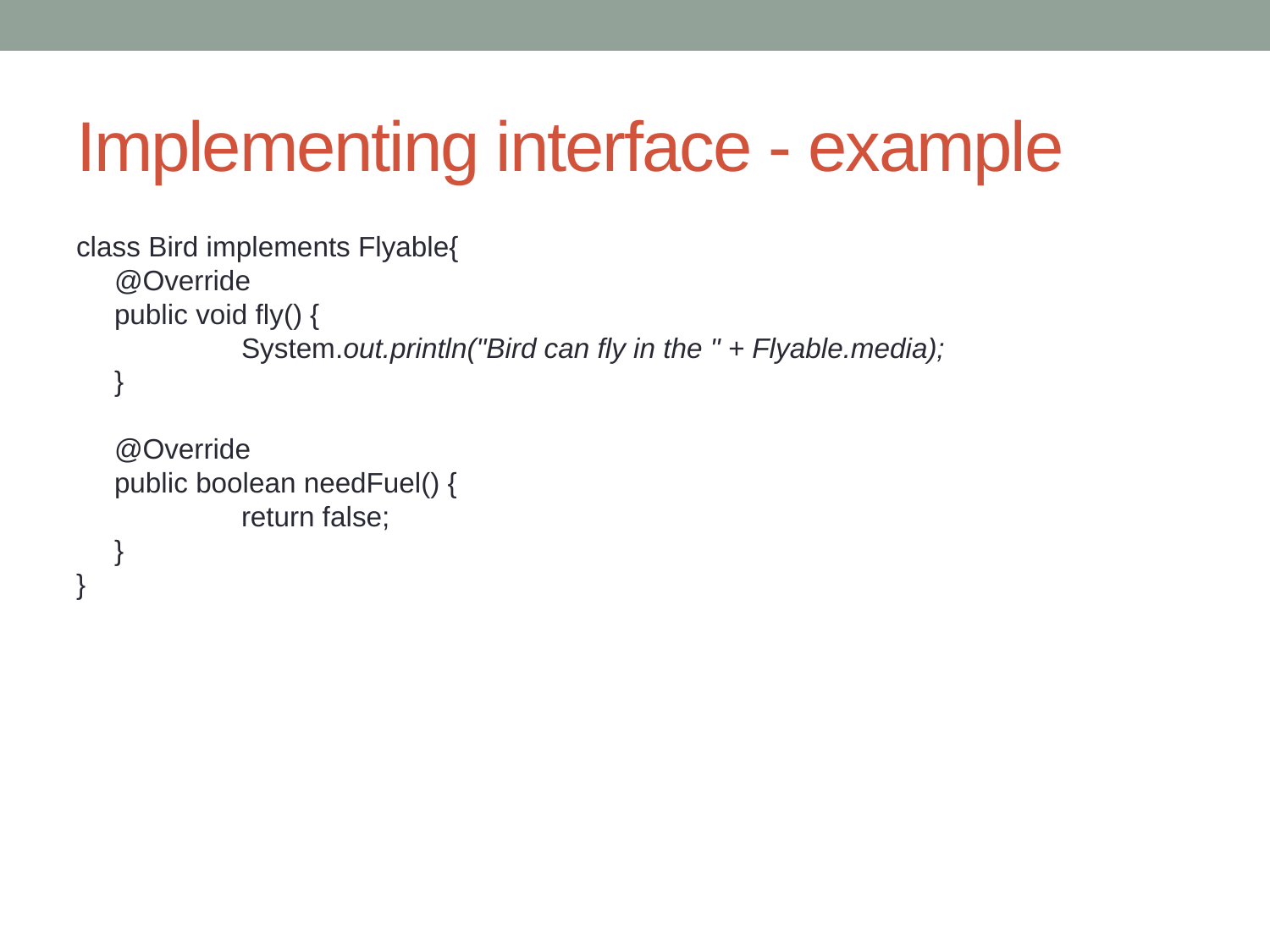

# Implementing interface - example
class Bird implements Flyable{
@Override
public void fly() {
	System.out.println("Bird can fly in the " + Flyable.media);
}

@Override
public boolean needFuel() {
	return false;
}
}